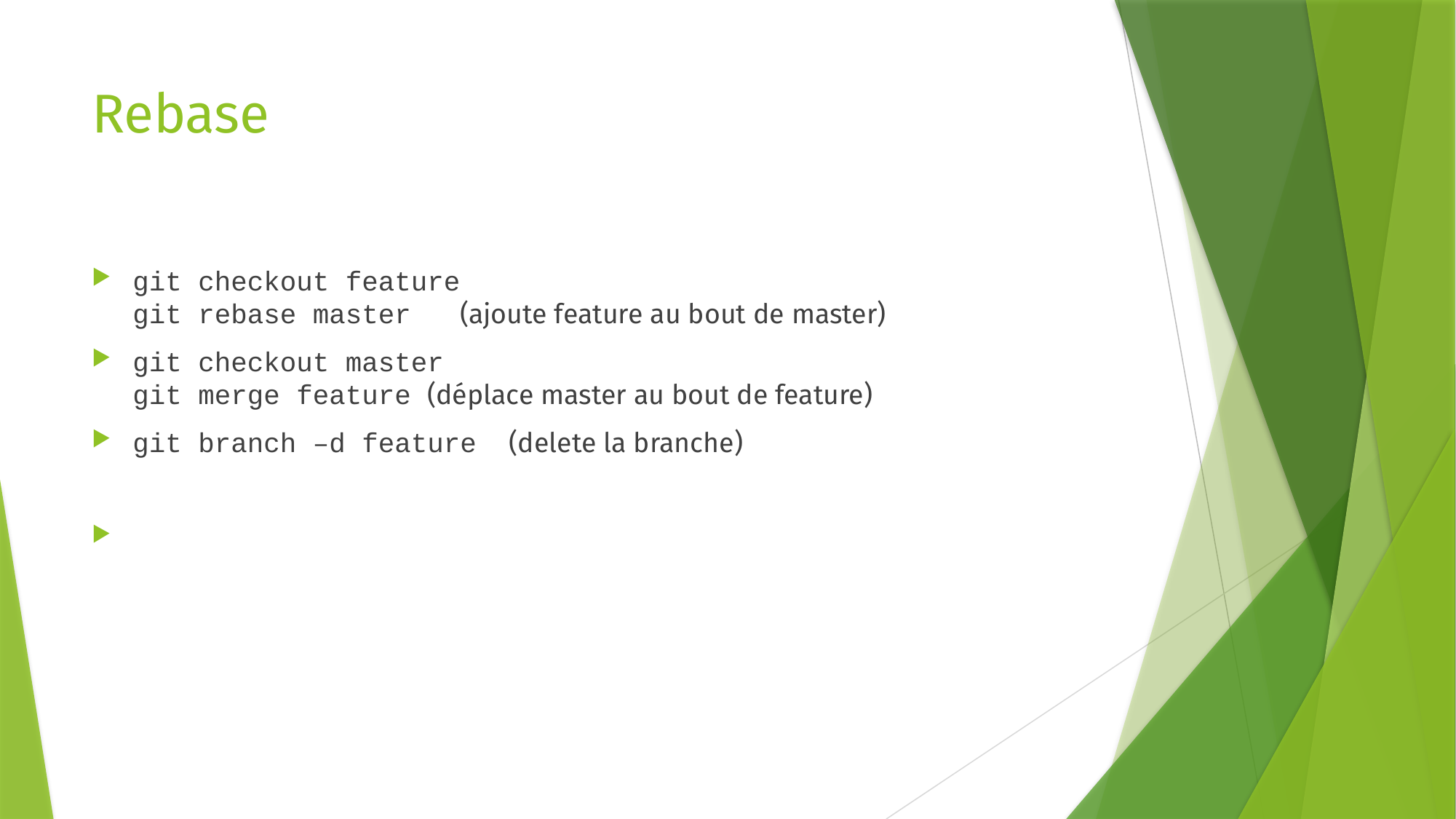

# Rebase
git checkout feature
git rebase master   (ajoute feature au bout de master)
git checkout master
git merge feature (déplace master au bout de feature)
git branch –d feature  (delete la branche)